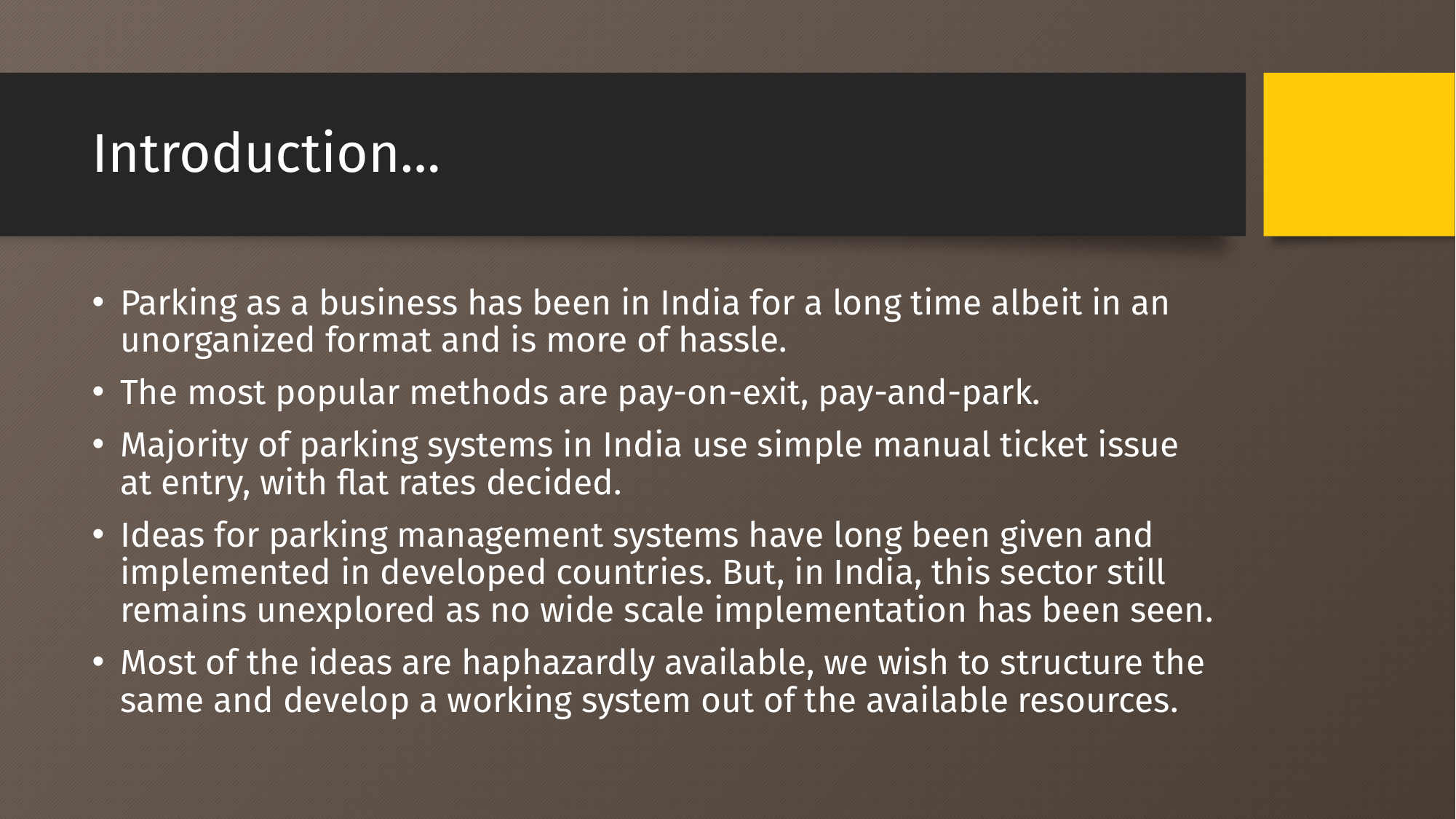

# Introduction…
Parking as a business has been in India for a long time albeit in an unorganized format and is more of hassle.
The most popular methods are pay-on-exit, pay-and-park.
Majority of parking systems in India use simple manual ticket issue at entry, with flat rates decided.
Ideas for parking management systems have long been given and implemented in developed countries. But, in India, this sector still remains unexplored as no wide scale implementation has been seen.
Most of the ideas are haphazardly available, we wish to structure the same and develop a working system out of the available resources.